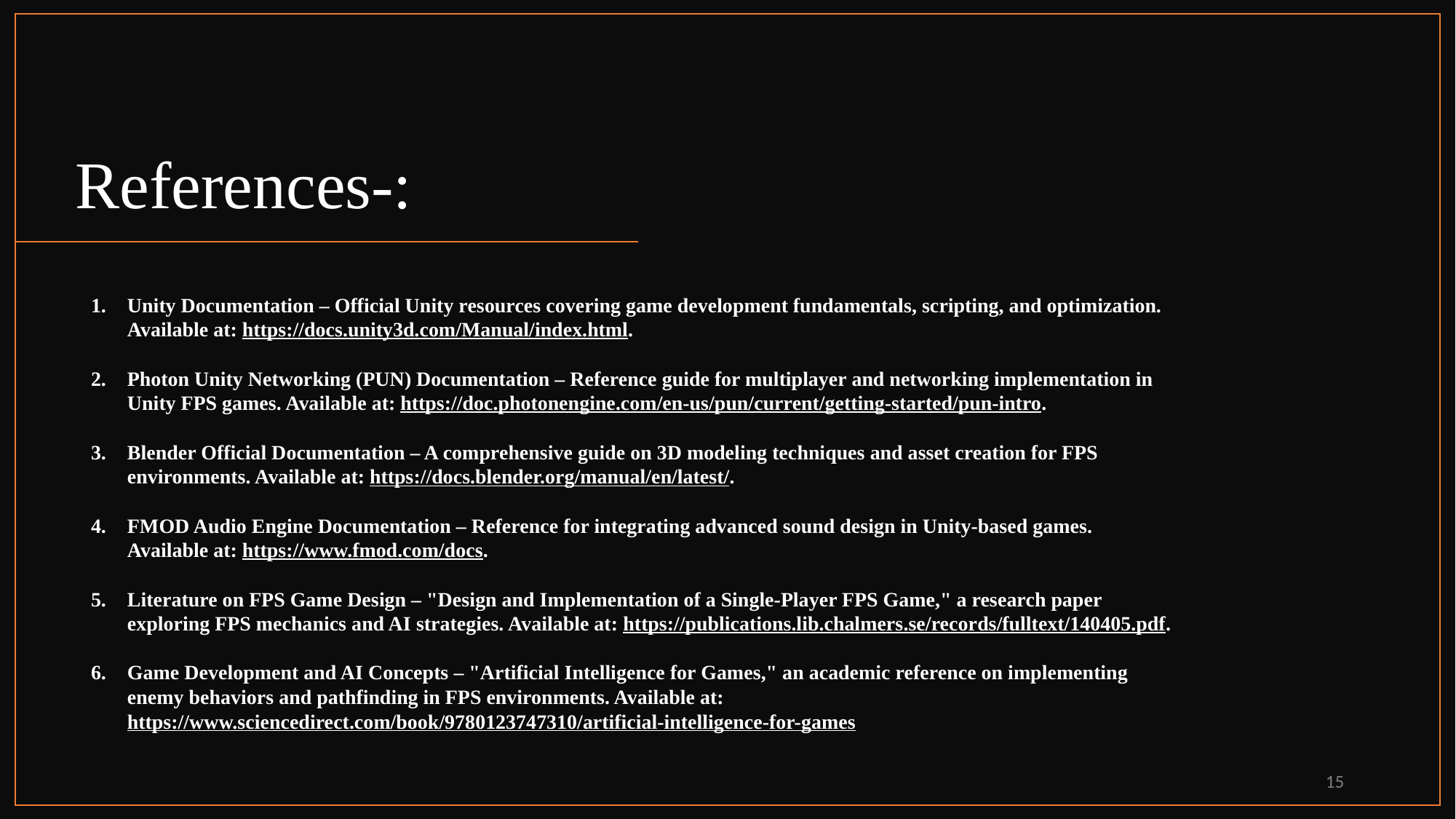

# References-:
Unity Documentation – Official Unity resources covering game development fundamentals, scripting, and optimization. Available at: https://docs.unity3d.com/Manual/index.html.

Photon Unity Networking (PUN) Documentation – Reference guide for multiplayer and networking implementation in Unity FPS games. Available at: https://doc.photonengine.com/en-us/pun/current/getting-started/pun-intro.

Blender Official Documentation – A comprehensive guide on 3D modeling techniques and asset creation for FPS environments. Available at: https://docs.blender.org/manual/en/latest/.

FMOD Audio Engine Documentation – Reference for integrating advanced sound design in Unity-based games. Available at: https://www.fmod.com/docs.

Literature on FPS Game Design – "Design and Implementation of a Single-Player FPS Game," a research paper exploring FPS mechanics and AI strategies. Available at: https://publications.lib.chalmers.se/records/fulltext/140405.pdf.

Game Development and AI Concepts – "Artificial Intelligence for Games," an academic reference on implementing enemy behaviors and pathfinding in FPS environments. Available at: https://www.sciencedirect.com/book/9780123747310/artificial-intelligence-for-games
15